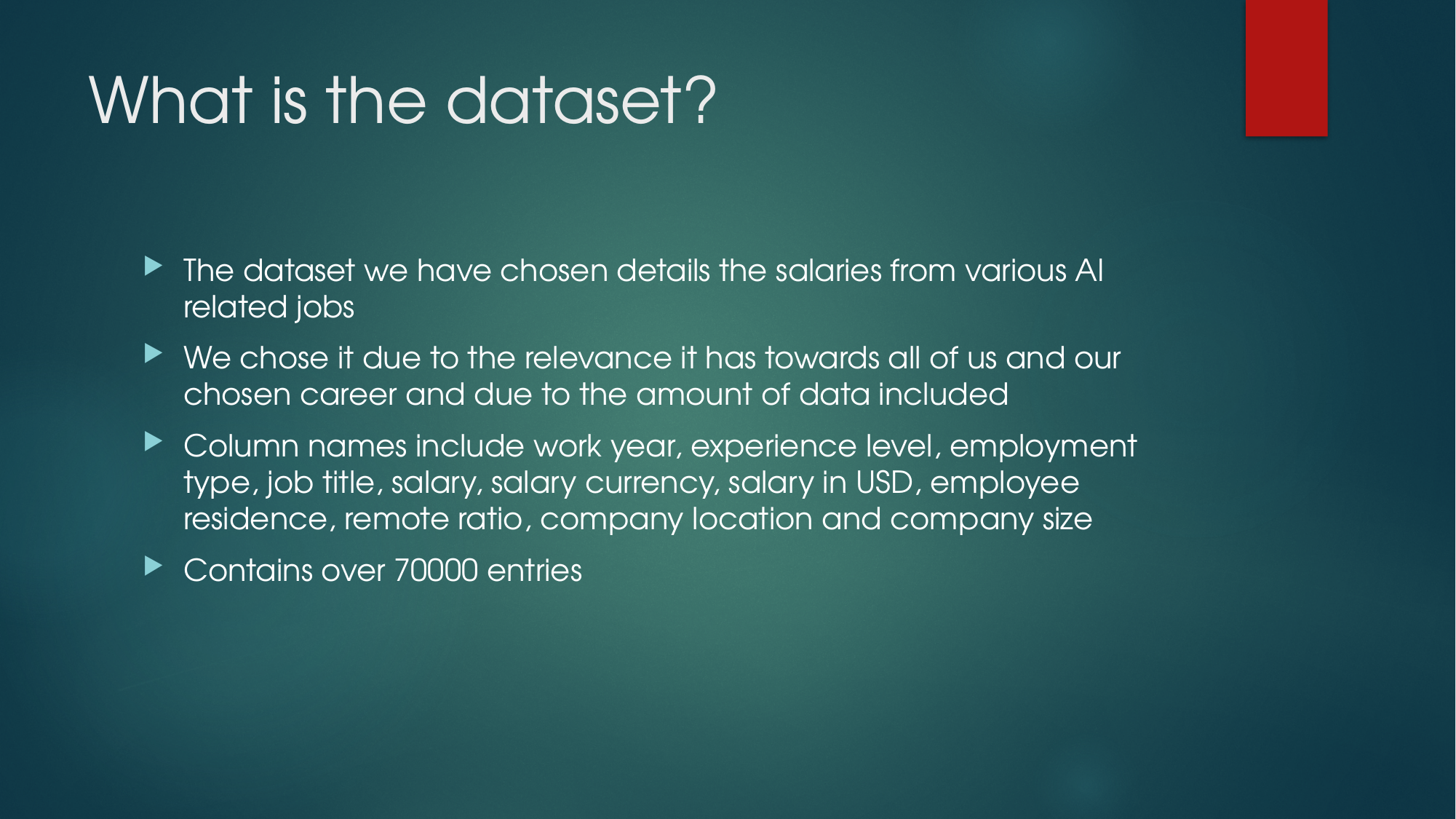

# What is the dataset?
The dataset we have chosen details the salaries from various AI related jobs
We chose it due to the relevance it has towards all of us and our chosen career and due to the amount of data included
Column names include work year, experience level, employment type, job title, salary, salary currency, salary in USD, employee residence, remote ratio, company location and company size
Contains over 70000 entries